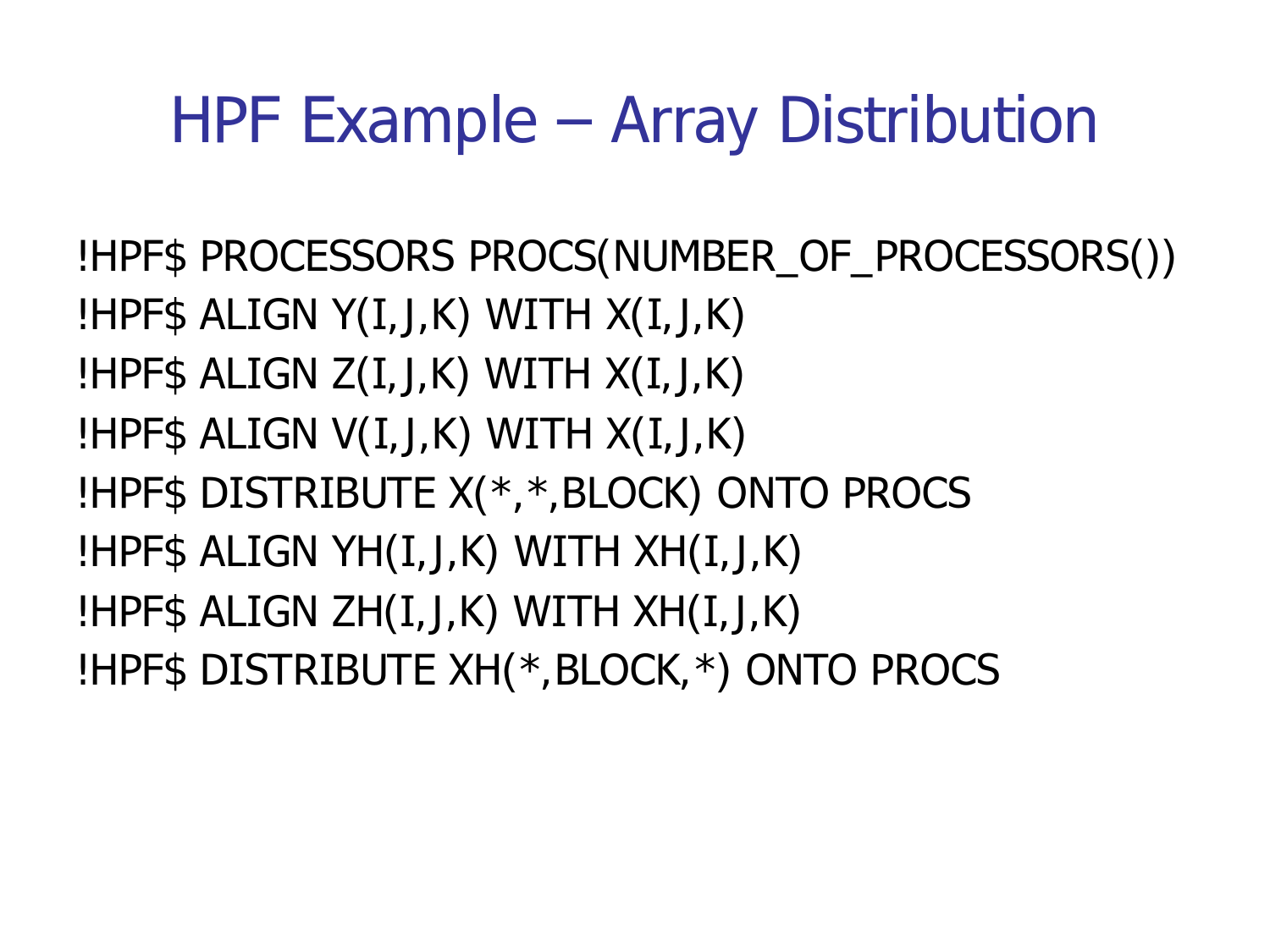

# HPF Example – Array Distribution
!HPF$ PROCESSORS PROCS(NUMBER_OF_PROCESSORS())
!HPF$ ALIGN Y(I,J,K) WITH X(I,J,K)
!HPF$ ALIGN Z(I,J,K) WITH X(I,J,K)
!HPF$ ALIGN V(I,J,K) WITH X(I,J,K)
!HPF$ DISTRIBUTE X(*,*,BLOCK) ONTO PROCS
!HPF$ ALIGN YH(I,J,K) WITH XH(I,J,K)
!HPF$ ALIGN ZH(I,J,K) WITH XH(I,J,K)
!HPF$ DISTRIBUTE XH(*,BLOCK,*) ONTO PROCS